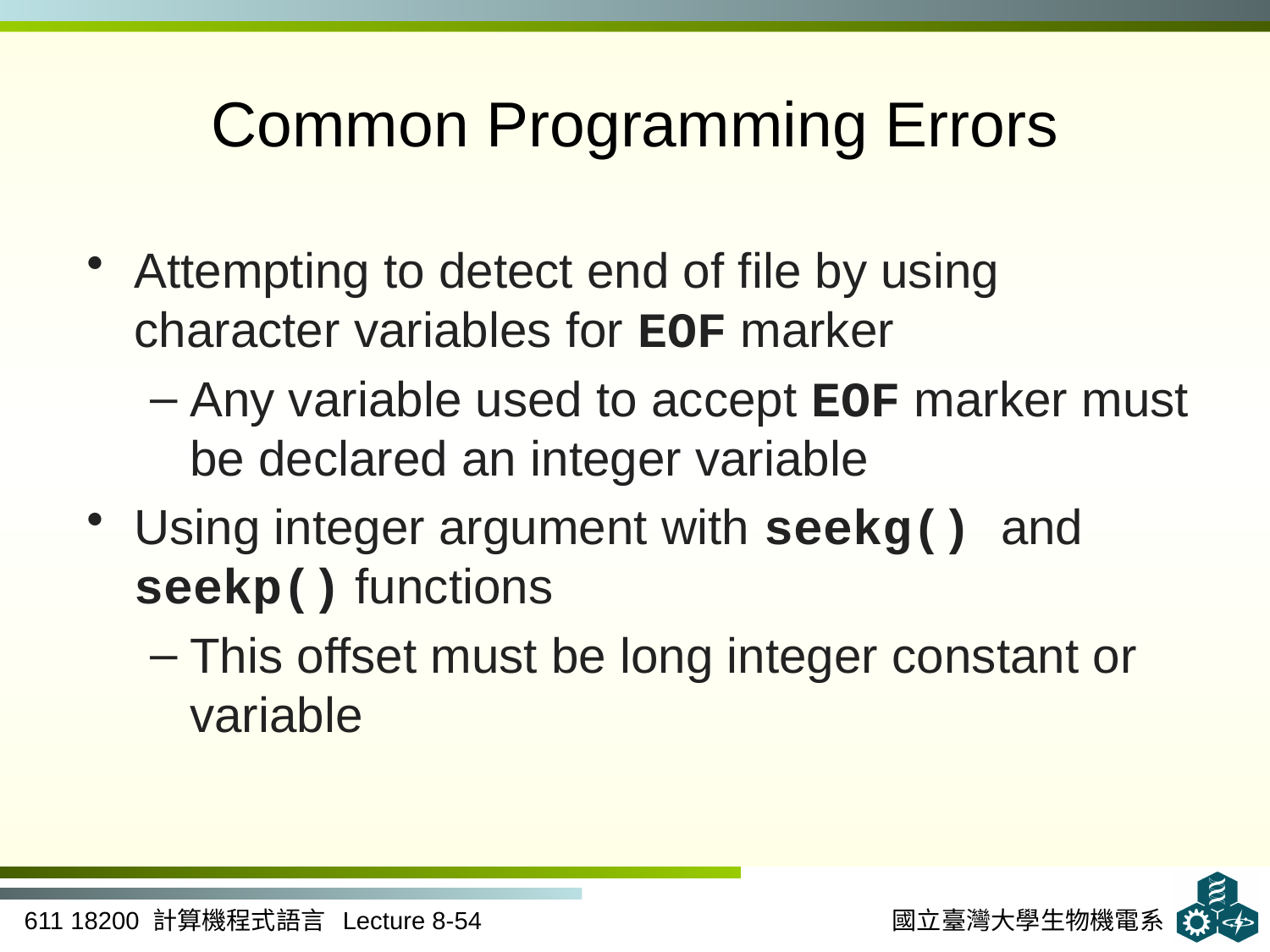

# Common Programming Errors
Attempting to detect end of file by using character variables for EOF marker
Any variable used to accept EOF marker must be declared an integer variable
Using integer argument with seekg() and seekp() functions
This offset must be long integer constant or variable